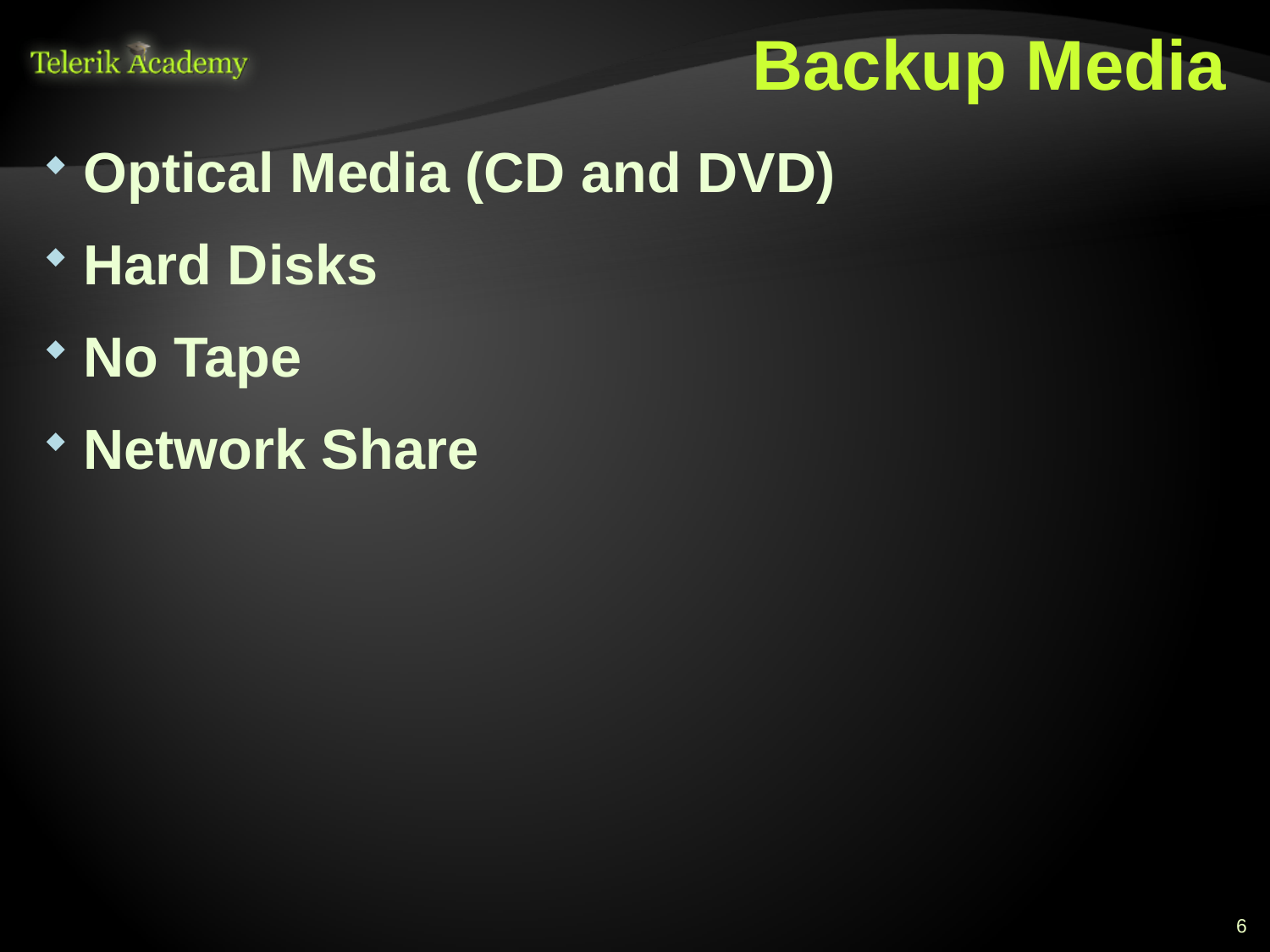

# Backup Media
Optical Media (CD and DVD)
Hard Disks
No Tape
Network Share

6